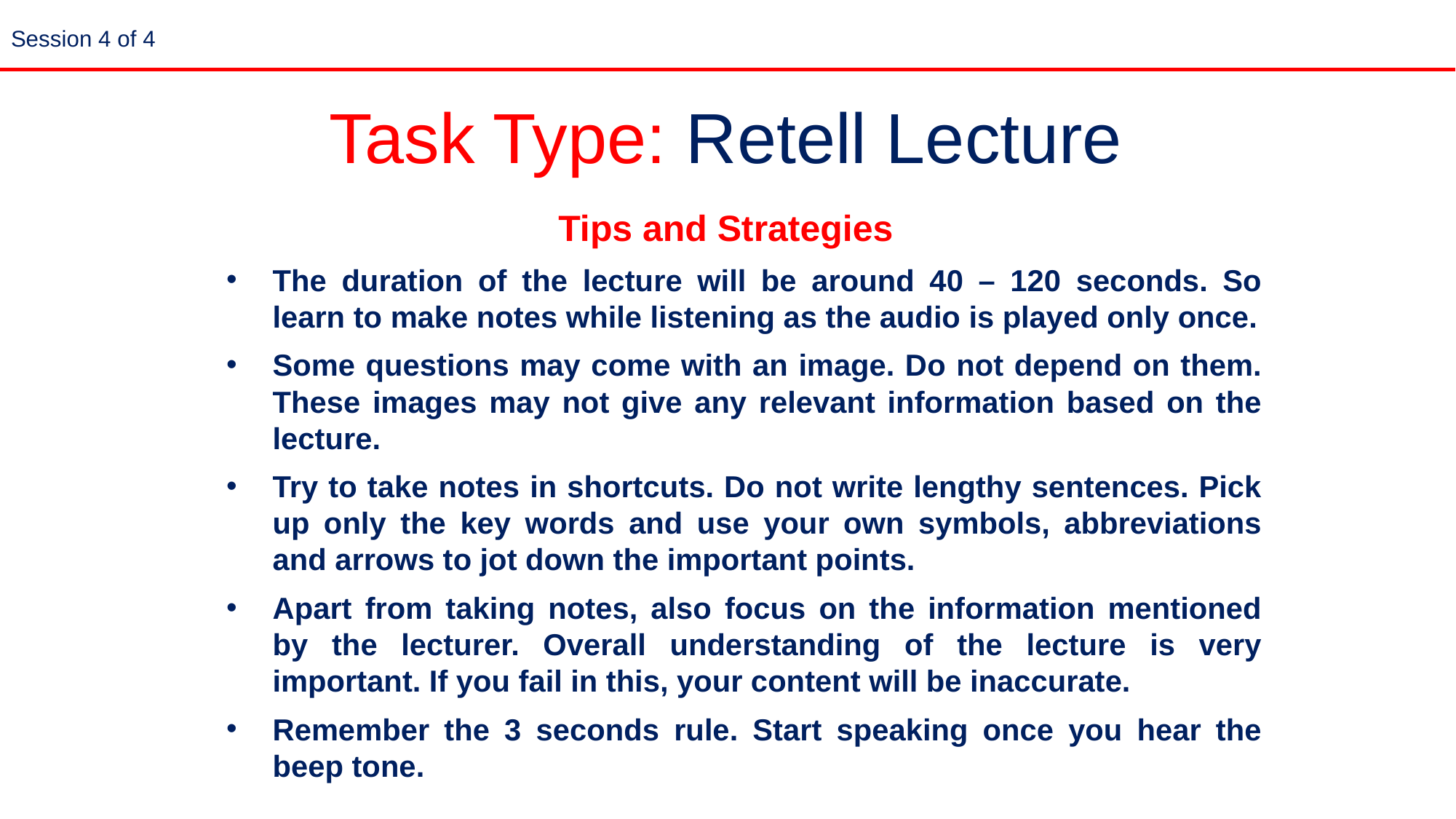

Session 4 of 4
Task Type: Retell Lecture
Tips and Strategies

The duration of the lecture will be around 40 – 120 seconds. So learn to make notes while listening as the audio is played only once.

Some questions may come with an image. Do not depend on them. These images may not give any relevant information based on the lecture.

Try to take notes in shortcuts. Do not write lengthy sentences. Pick up only the key words and use your own symbols, abbreviations and arrows to jot down the important points.

Apart from taking notes, also focus on the information mentioned by the lecturer. Overall understanding of the lecture is very important. If you fail in this, your content will be inaccurate.

Remember the 3 seconds rule. Start speaking once you hear the beep tone.